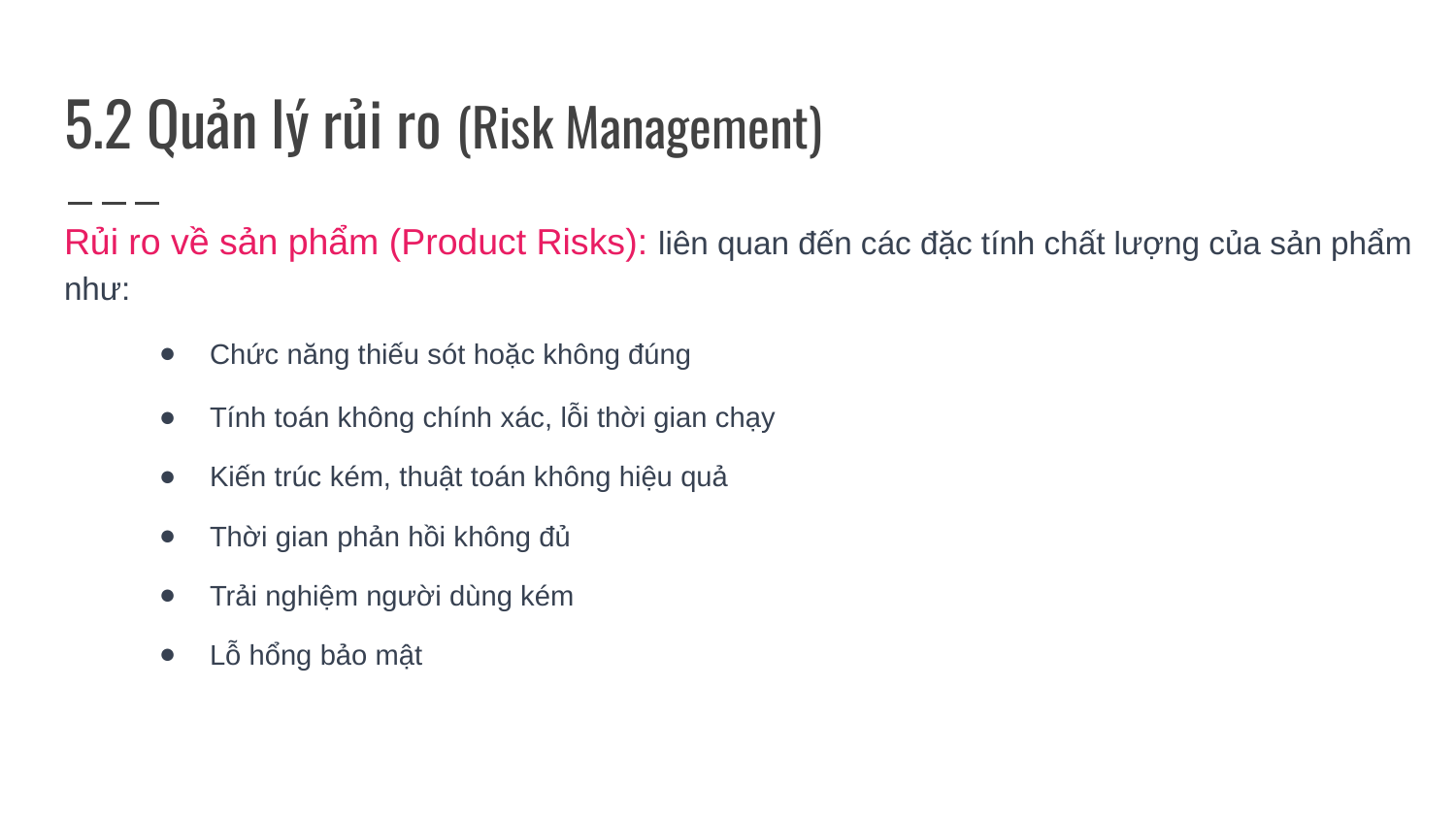

# 5.2 Quản lý rủi ro (Risk Management)
Rủi ro về sản phẩm (Product Risks): liên quan đến các đặc tính chất lượng của sản phẩm như:
Chức năng thiếu sót hoặc không đúng
Tính toán không chính xác, lỗi thời gian chạy
Kiến trúc kém, thuật toán không hiệu quả
Thời gian phản hồi không đủ
Trải nghiệm người dùng kém
Lỗ hổng bảo mật